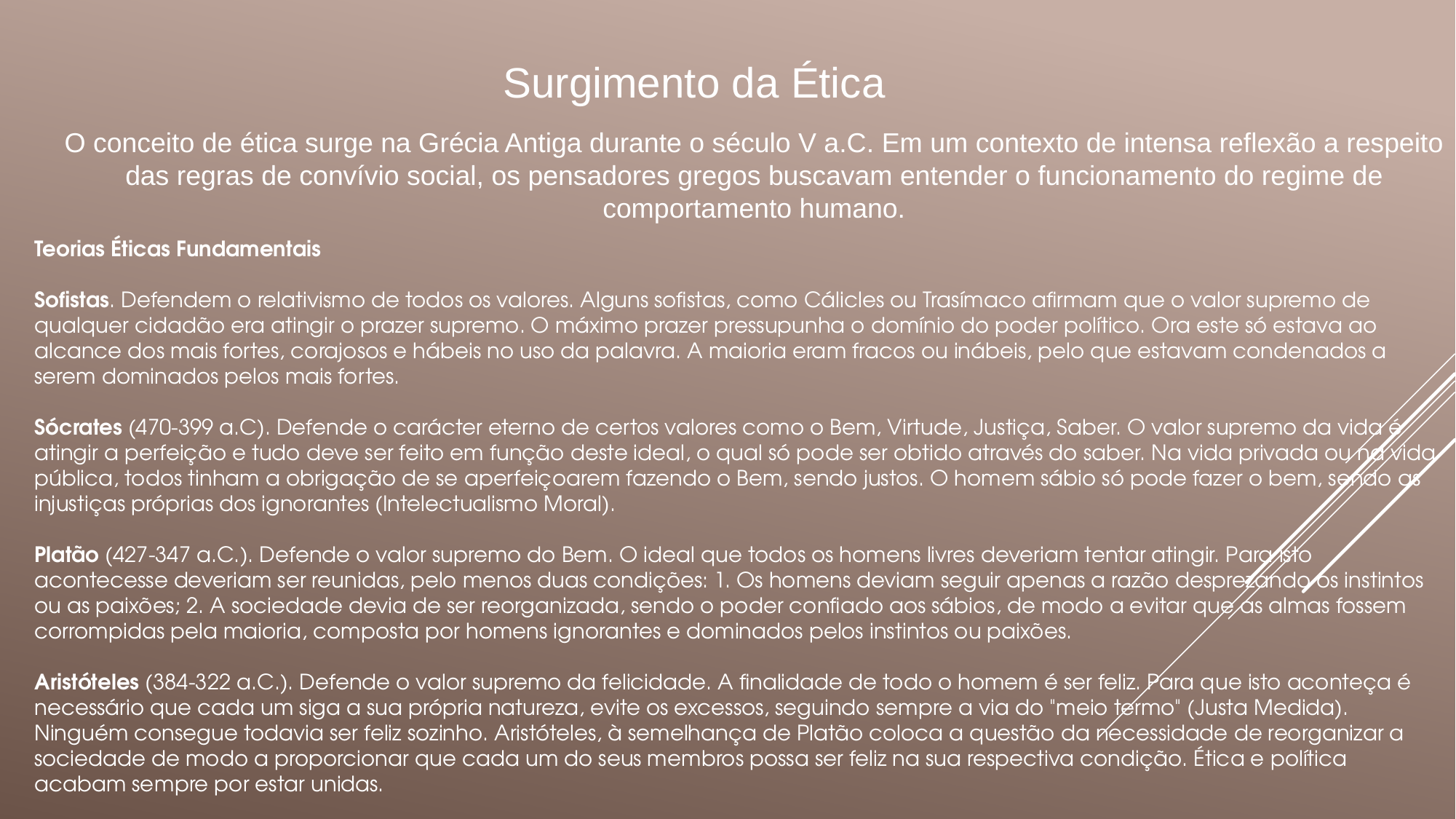

Surgimento da Ética
O conceito de ética surge na Grécia Antiga durante o século V a.C. Em um contexto de intensa reflexão a respeito das regras de convívio social, os pensadores gregos buscavam entender o funcionamento do regime de comportamento humano.
Teorias Éticas Fundamentais

Sofistas. Defendem o relativismo de todos os valores. Alguns sofistas, como Cálicles ou Trasímaco afirmam que o valor supremo de qualquer cidadão era atingir o prazer supremo. O máximo prazer pressupunha o domínio do poder político. Ora este só estava ao alcance dos mais fortes, corajosos e hábeis no uso da palavra. A maioria eram fracos ou inábeis, pelo que estavam condenados a serem dominados pelos mais fortes.

Sócrates (470-399 a.C). Defende o carácter eterno de certos valores como o Bem, Virtude, Justiça, Saber. O valor supremo da vida é atingir a perfeição e tudo deve ser feito em função deste ideal, o qual só pode ser obtido através do saber. Na vida privada ou na vida pública, todos tinham a obrigação de se aperfeiçoarem fazendo o Bem, sendo justos. O homem sábio só pode fazer o bem, sendo as injustiças próprias dos ignorantes (Intelectualismo Moral).

Platão (427-347 a.C.). Defende o valor supremo do Bem. O ideal que todos os homens livres deveriam tentar atingir. Para isto acontecesse deveriam ser reunidas, pelo menos duas condições: 1. Os homens deviam seguir apenas a razão desprezando os instintos ou as paixões; 2. A sociedade devia de ser reorganizada, sendo o poder confiado aos sábios, de modo a evitar que as almas fossem corrompidas pela maioria, composta por homens ignorantes e dominados pelos instintos ou paixões.

Aristóteles (384-322 a.C.). Defende o valor supremo da felicidade. A finalidade de todo o homem é ser feliz. Para que isto aconteça é necessário que cada um siga a sua própria natureza, evite os excessos, seguindo sempre a via do "meio termo" (Justa Medida). Ninguém consegue todavia ser feliz sozinho. Aristóteles, à semelhança de Platão coloca a questão da necessidade de reorganizar a sociedade de modo a proporcionar que cada um do seus membros possa ser feliz na sua respectiva condição. Ética e política acabam sempre por estar unidas.